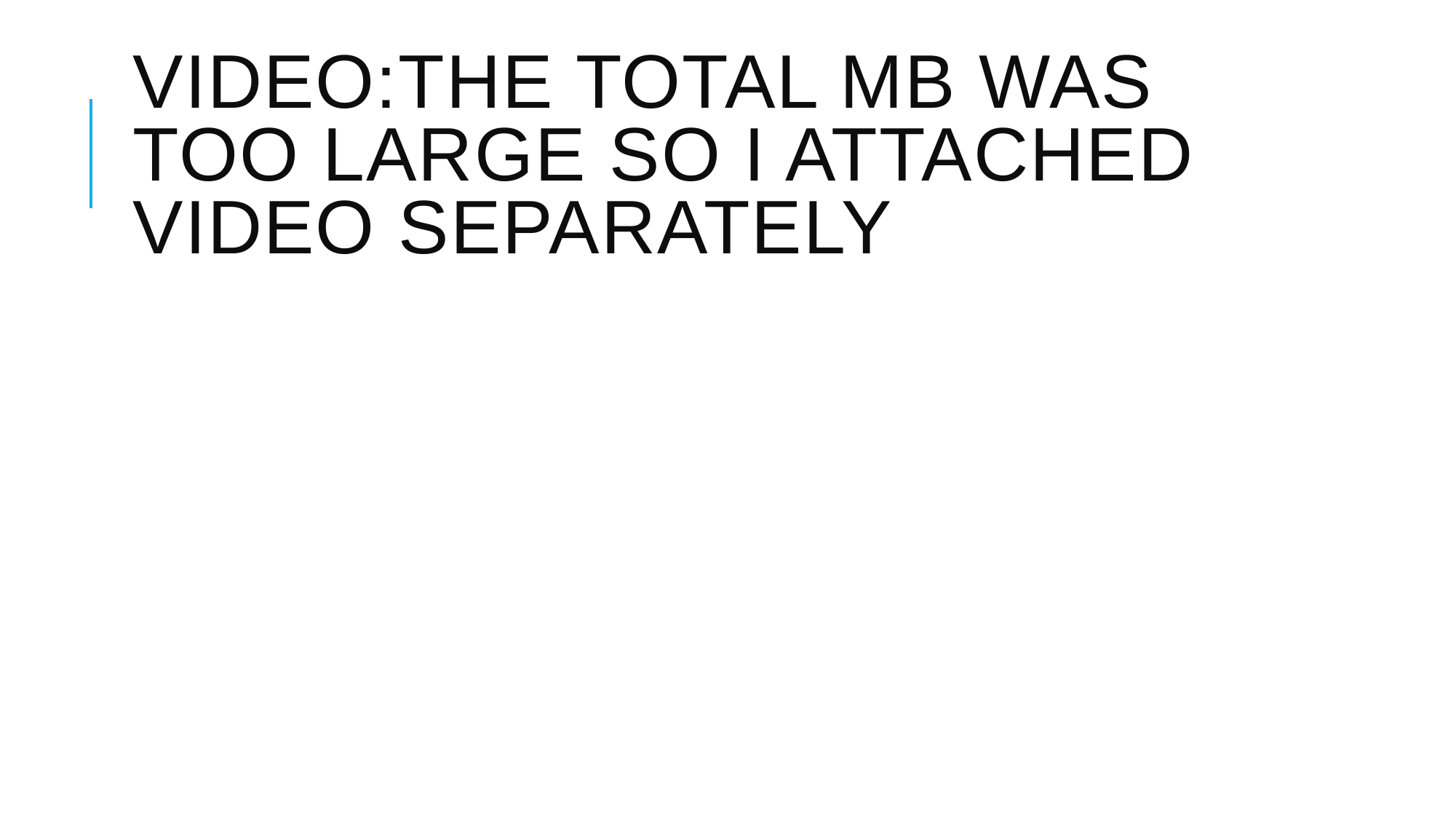

# Video:the total mb was too large so I attached video separately